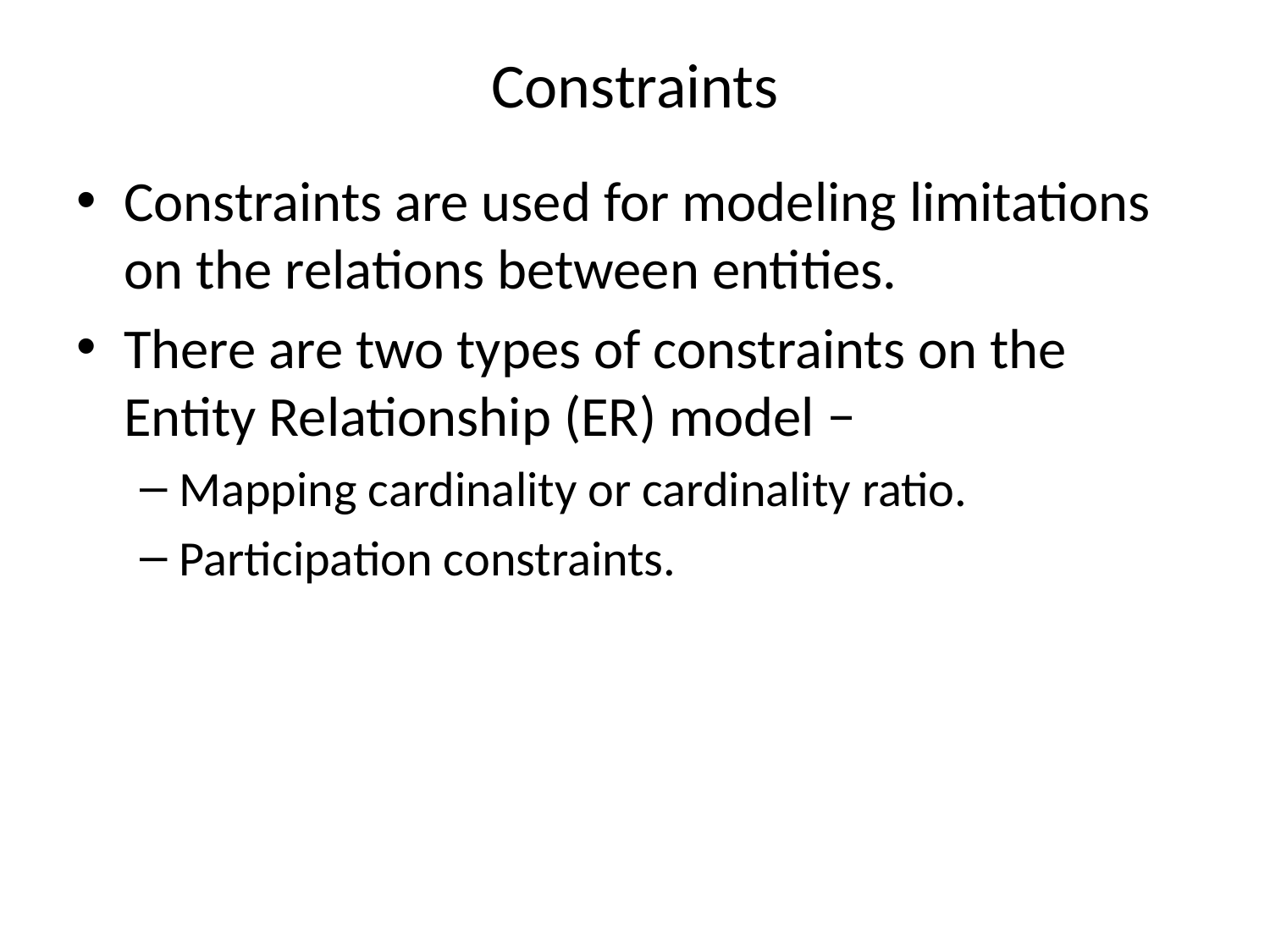

# Constraints
Constraints are used for modeling limitations on the relations between entities.
There are two types of constraints on the Entity Relationship (ER) model −
Mapping cardinality or cardinality ratio.
Participation constraints.